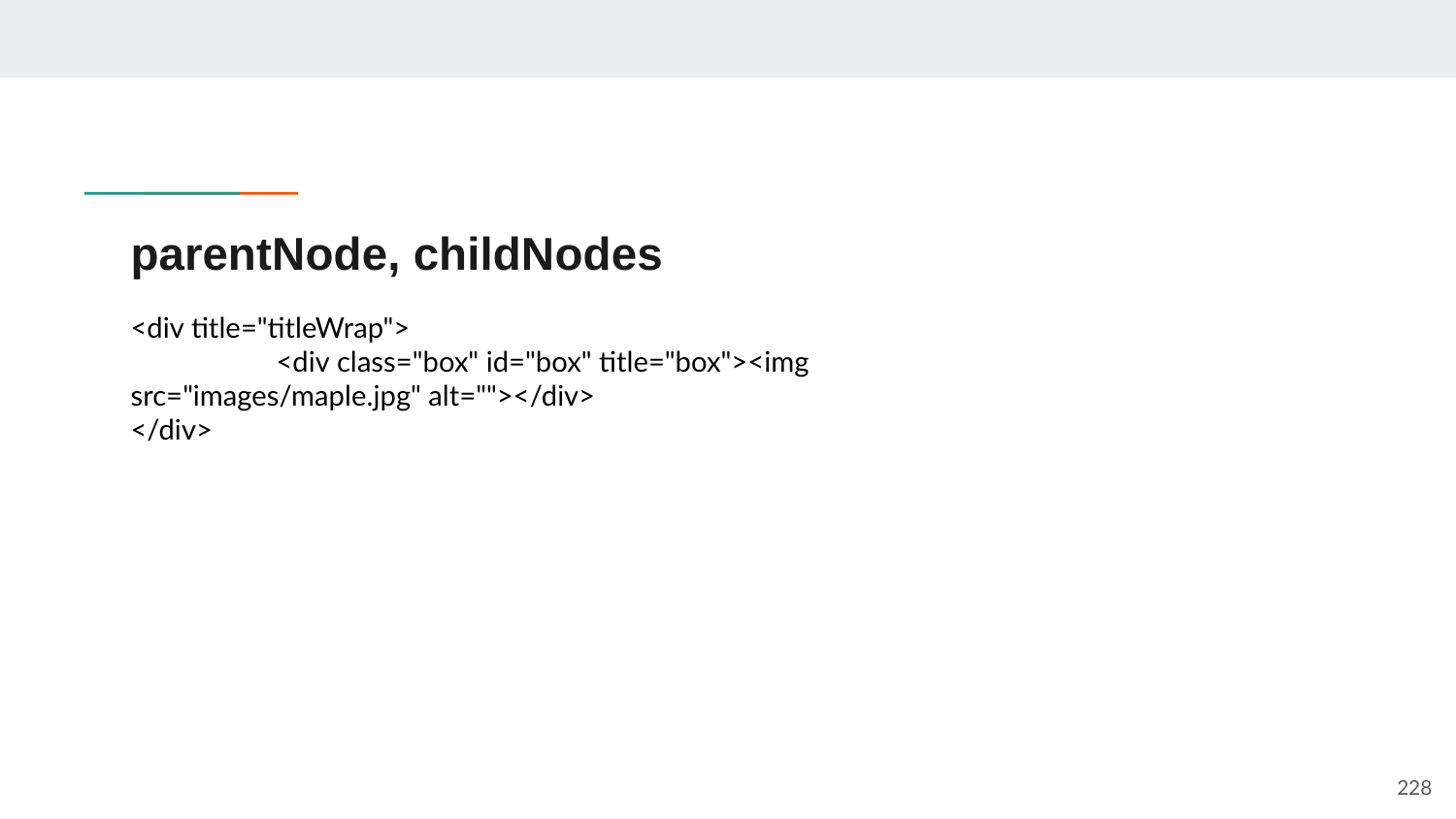

# parentNode, childNodes
<div title="titleWrap">
    	<div class="box" id="box" title="box"><img src="images/maple.jpg" alt=""></div>
</div>
228